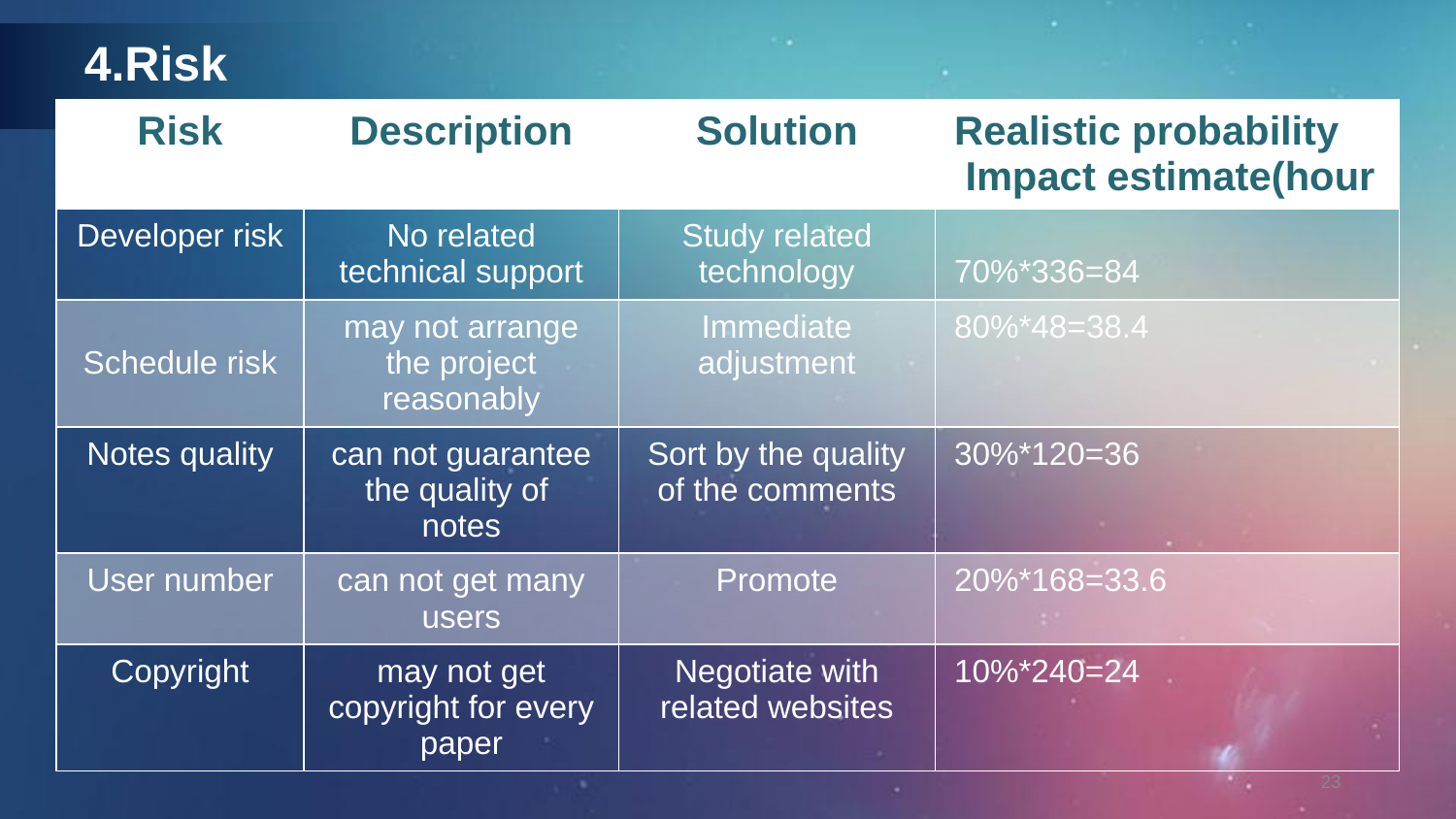

4.Risk
| Risk | Description | Solution | Realistic probability Impact estimate(hour |
| --- | --- | --- | --- |
| Developer risk | No related technical support | Study related technology | 70%\*336=84 |
| Schedule risk | may not arrange the project reasonably | Immediate adjustment | 80%\*48=38.4 |
| Notes quality | can not guarantee the quality of notes | Sort by the quality of the comments | 30%\*120=36 |
| User number | can not get many users | Promote | 20%\*168=33.6 |
| Copyright | may not get copyright for every paper | Negotiate with related websites | 10%\*240=24 |
23